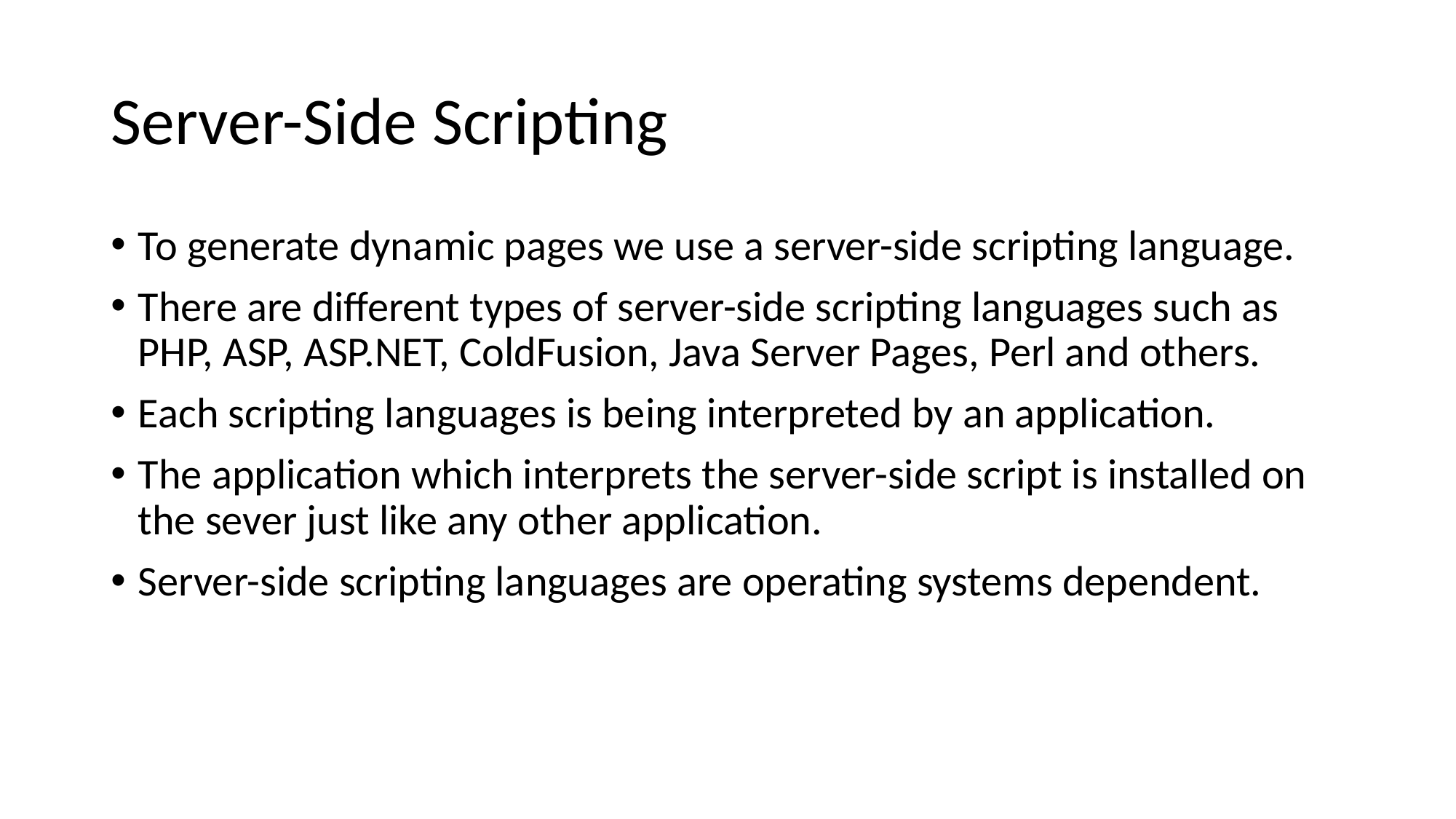

# Server-Side Scripting
To generate dynamic pages we use a server-side scripting language.
There are different types of server-side scripting languages such as PHP, ASP, ASP.NET, ColdFusion, Java Server Pages, Perl and others.
Each scripting languages is being interpreted by an application.
The application which interprets the server-side script is installed on the sever just like any other application.
Server-side scripting languages are operating systems dependent.